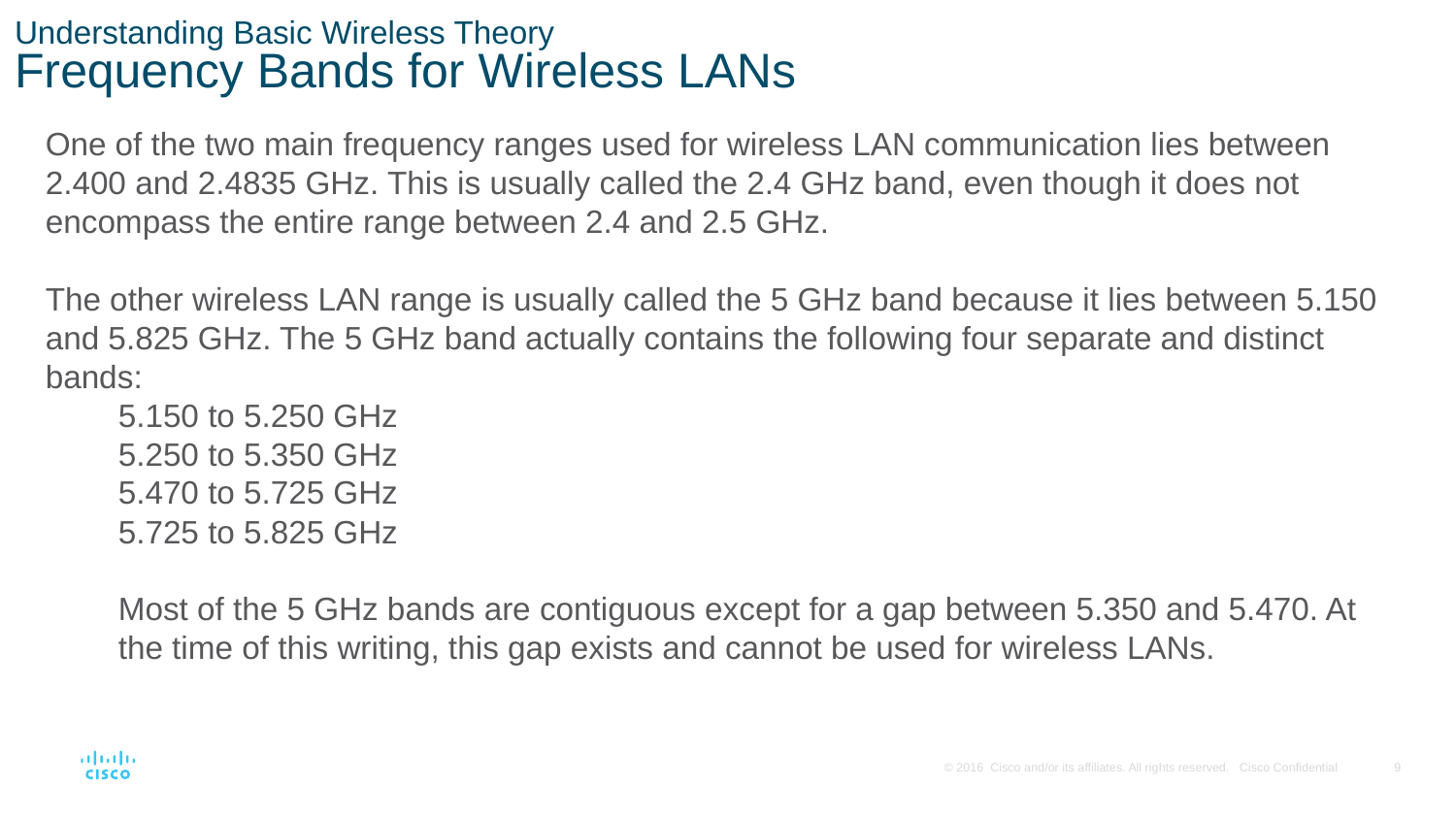

# Understanding Basic Wireless Theory Frequency Bands for Wireless LANs
One of the two main frequency ranges used for wireless LAN communication lies between 2.400 and 2.4835 GHz. This is usually called the 2.4 GHz band, even though it does not encompass the entire range between 2.4 and 2.5 GHz.

The other wireless LAN range is usually called the 5 GHz band because it lies between 5.150 and 5.825 GHz. The 5 GHz band actually contains the following four separate and distinct bands:
5.150 to 5.250 GHz
5.250 to 5.350 GHz
5.470 to 5.725 GHz
5.725 to 5.825 GHz

Most of the 5 GHz bands are contiguous except for a gap between 5.350 and 5.470. At the time of this writing, this gap exists and cannot be used for wireless LANs.